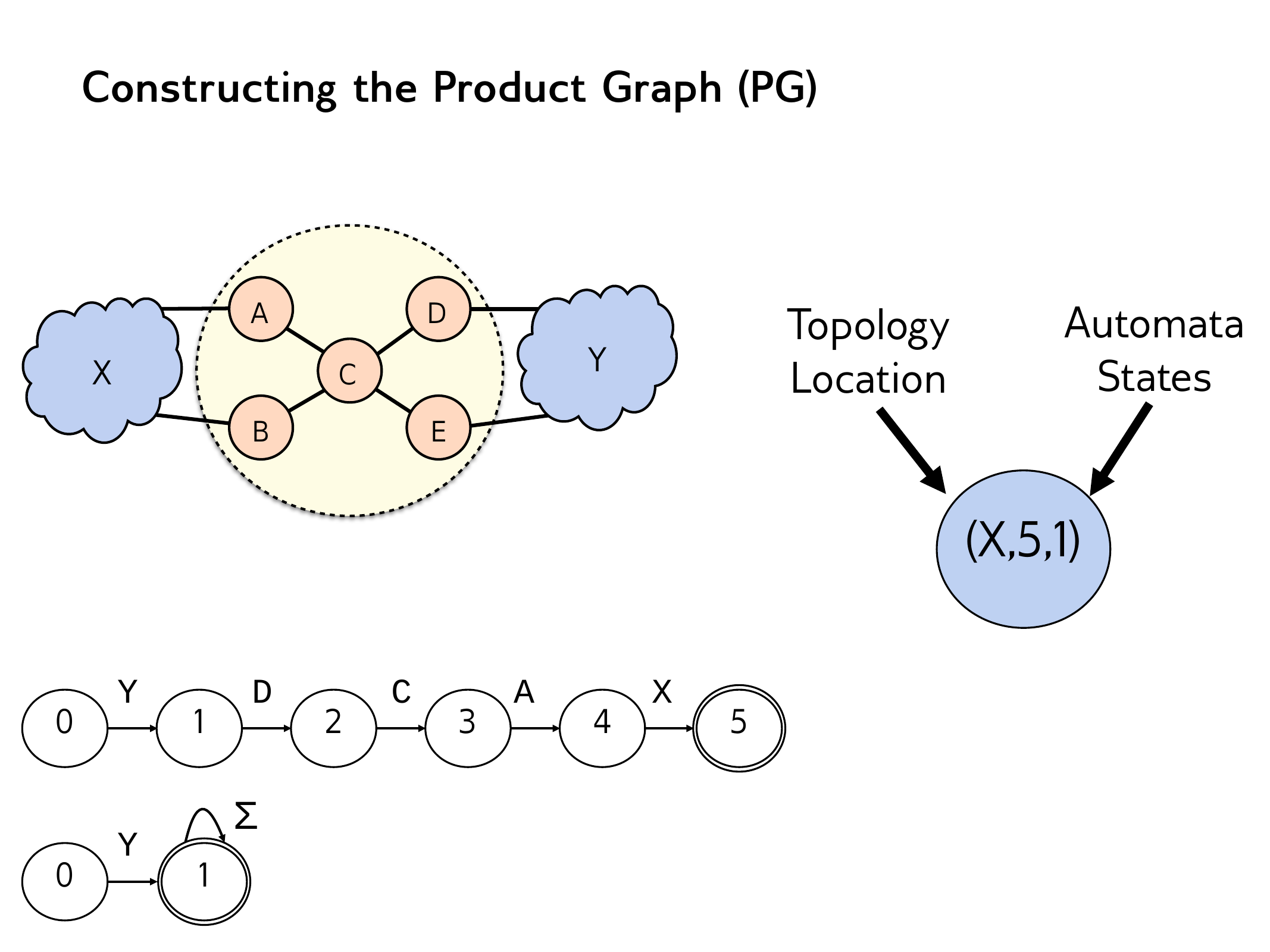

# Constructing the Product Graph (PG)

A

D
Y
X

C

B

E

Automata
States
Topology
Location

(X,5,1)
Y
D
C
A
X

5
0
1
2
3
4

Σ

Y

1
0

38